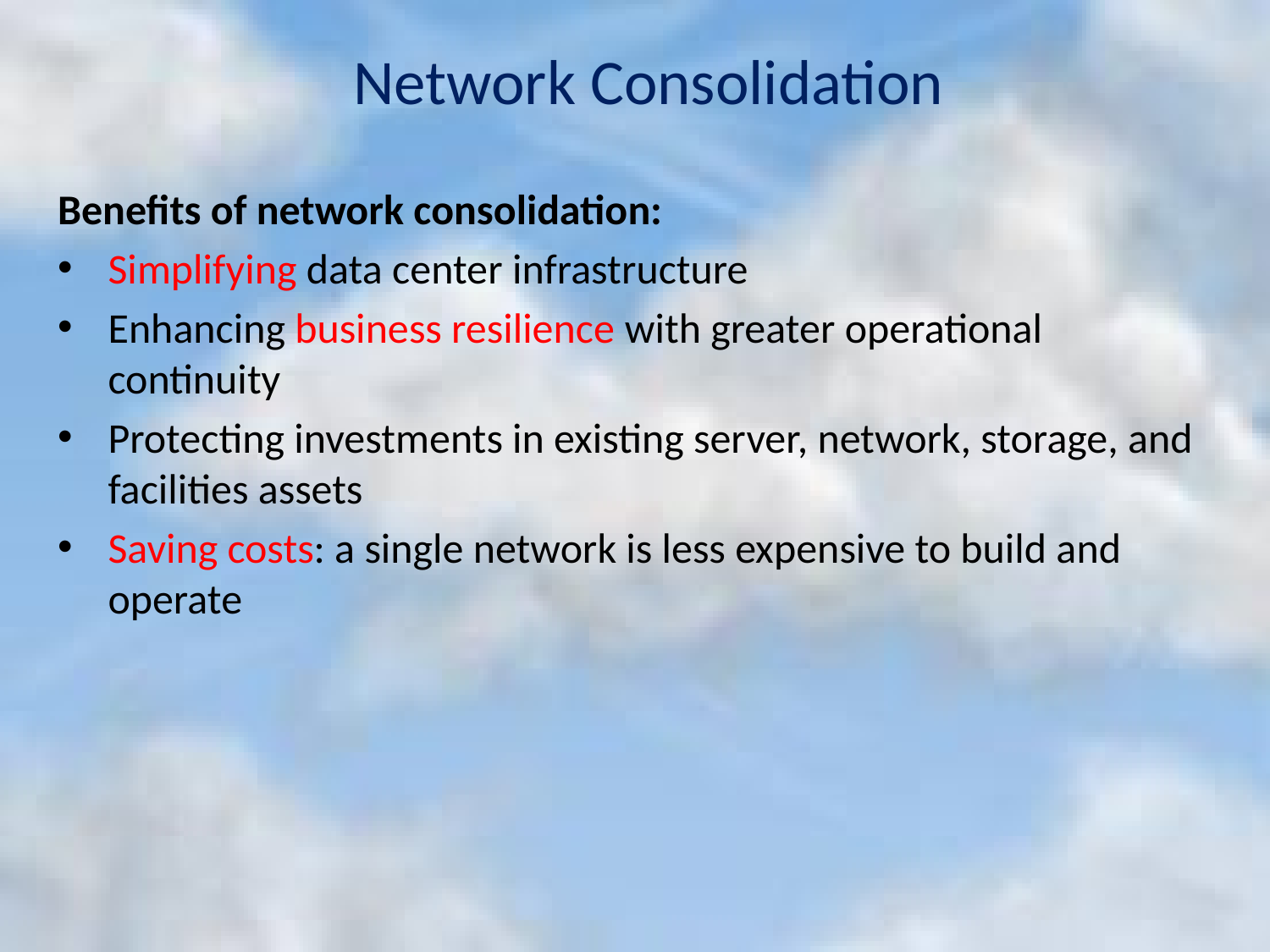

# Network Consolidation
Benefits of network consolidation:
Simplifying data center infrastructure
Enhancing business resilience with greater operational continuity
Protecting investments in existing server, network, storage, and facilities assets
Saving costs: a single network is less expensive to build and operate